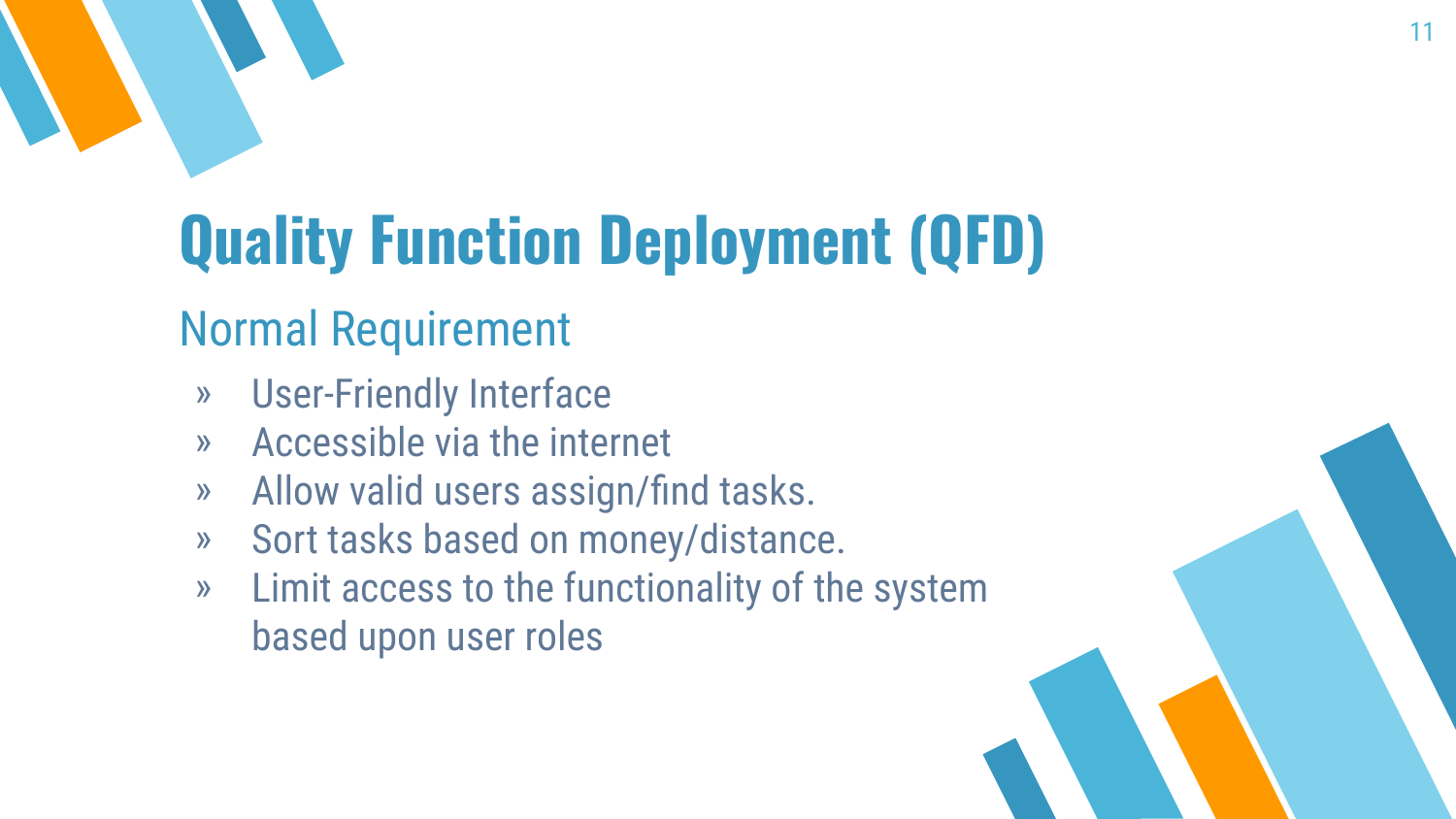

11
# Quality Function Deployment (QFD)
Normal Requirement
User-Friendly Interface
Accessible via the internet
Allow valid users assign/find tasks.
Sort tasks based on money/distance.
Limit access to the functionality of the system based upon user roles